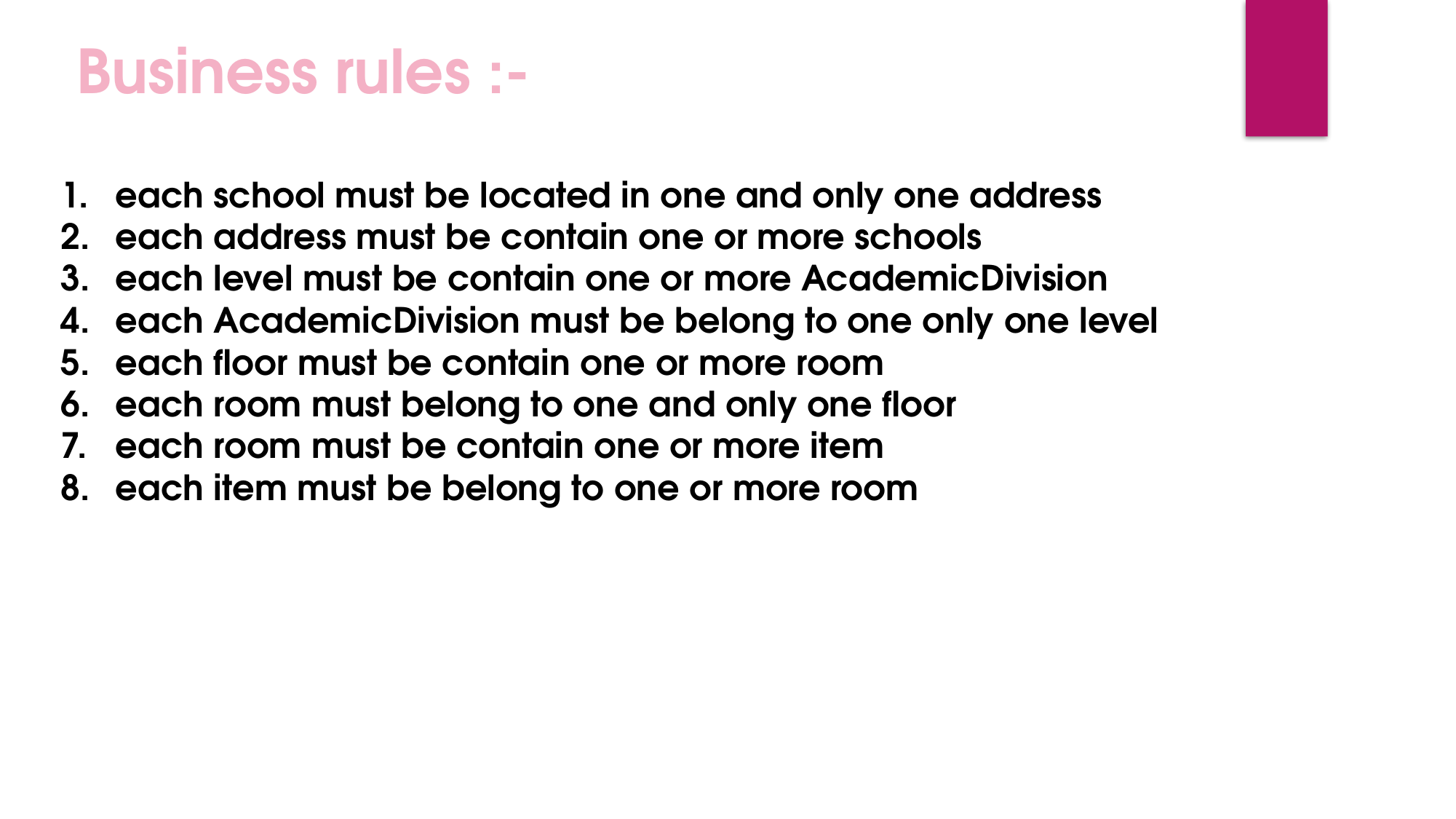

Business rules :-
each school must be located in one and only one address
each address must be contain one or more schools
each level must be contain one or more AcademicDivision
each AcademicDivision must be belong to one only one level
each floor must be contain one or more room
each room must belong to one and only one floor
each room must be contain one or more item
each item must be belong to one or more room